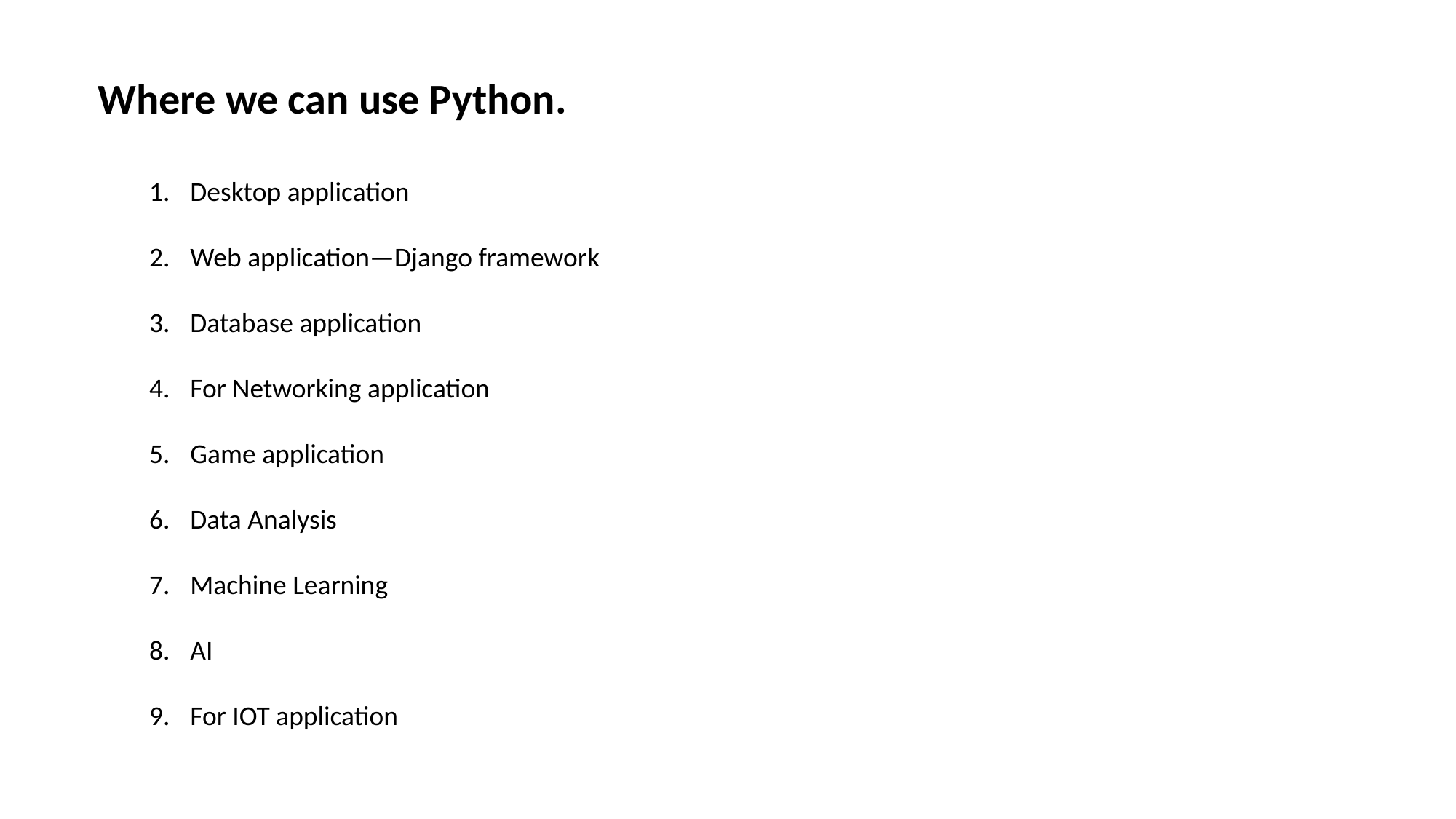

Where we can use Python.
Desktop application

Web application—Django framework

Database application

For Networking application

Game application

Data Analysis

Machine Learning

AI

For IOT application